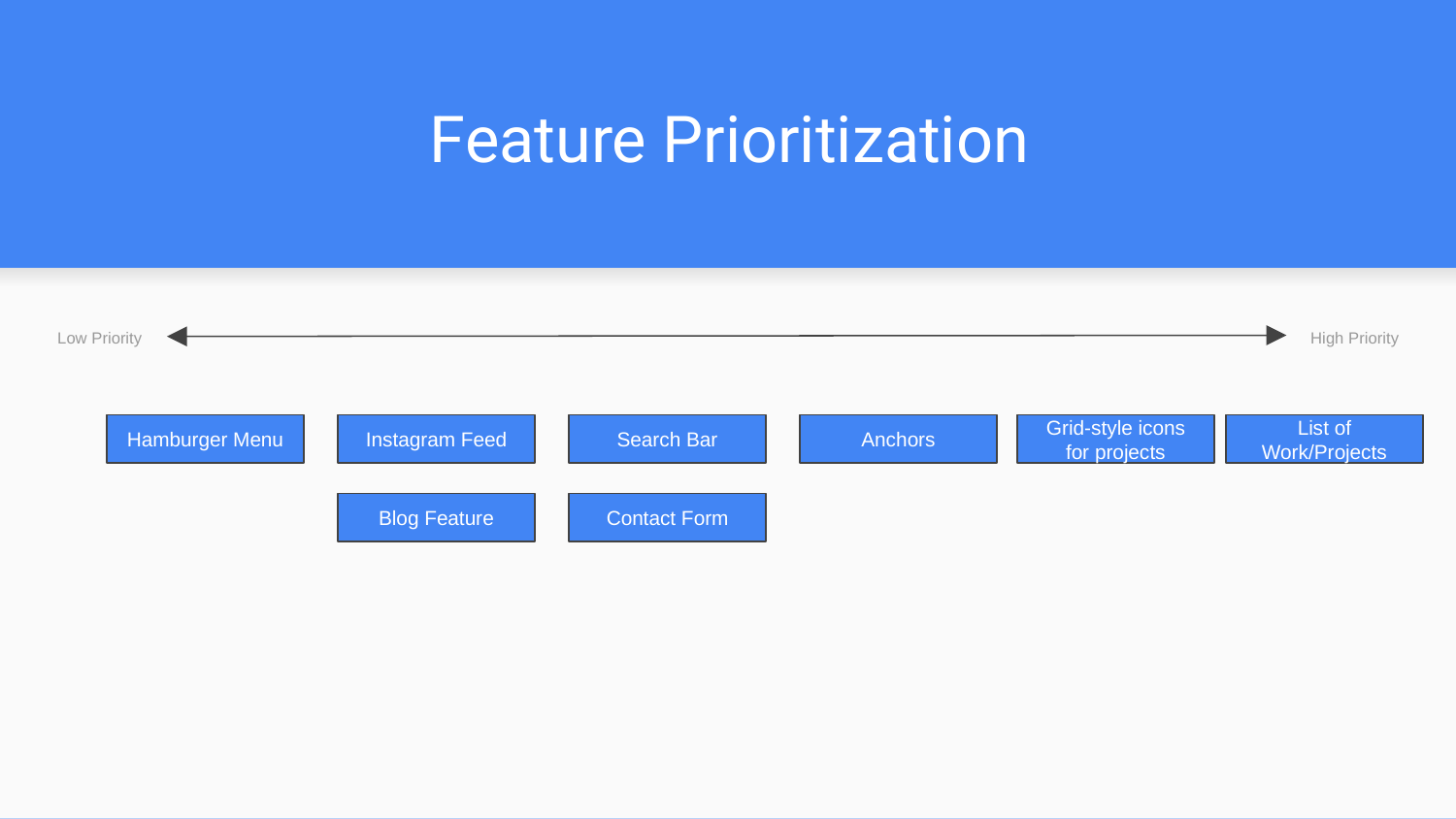

# Feature Prioritization
Low Priority
High Priority
Anchors
Hamburger Menu
Instagram Feed
Search Bar
Grid-style icons for projects
List of Work/Projects
Blog Feature
Contact Form